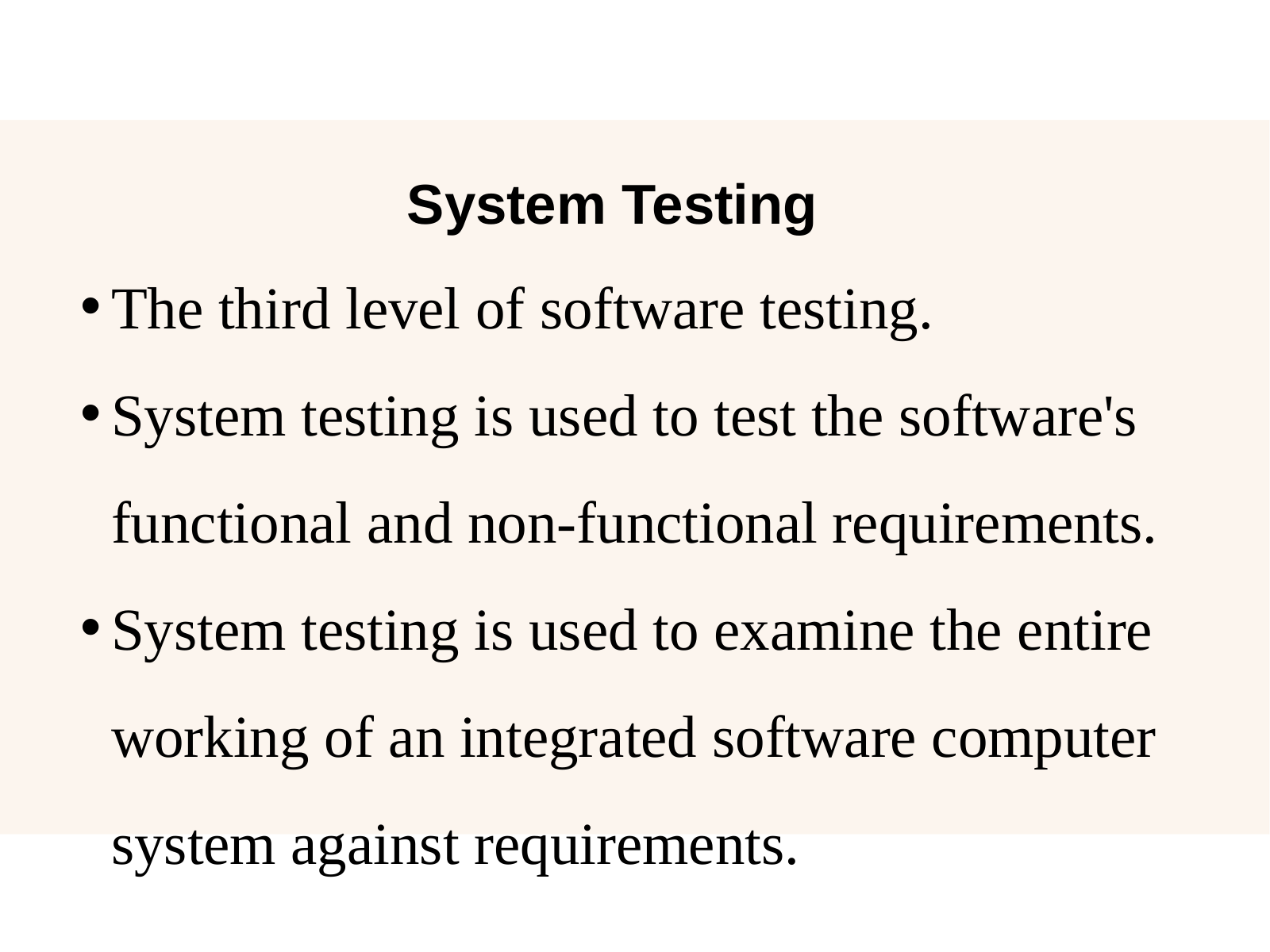

System Testing

The third level of software testing.
System testing is used to test the software's functional and non-functional requirements.
System testing is used to examine the entire working of an integrated software computer system against requirements.